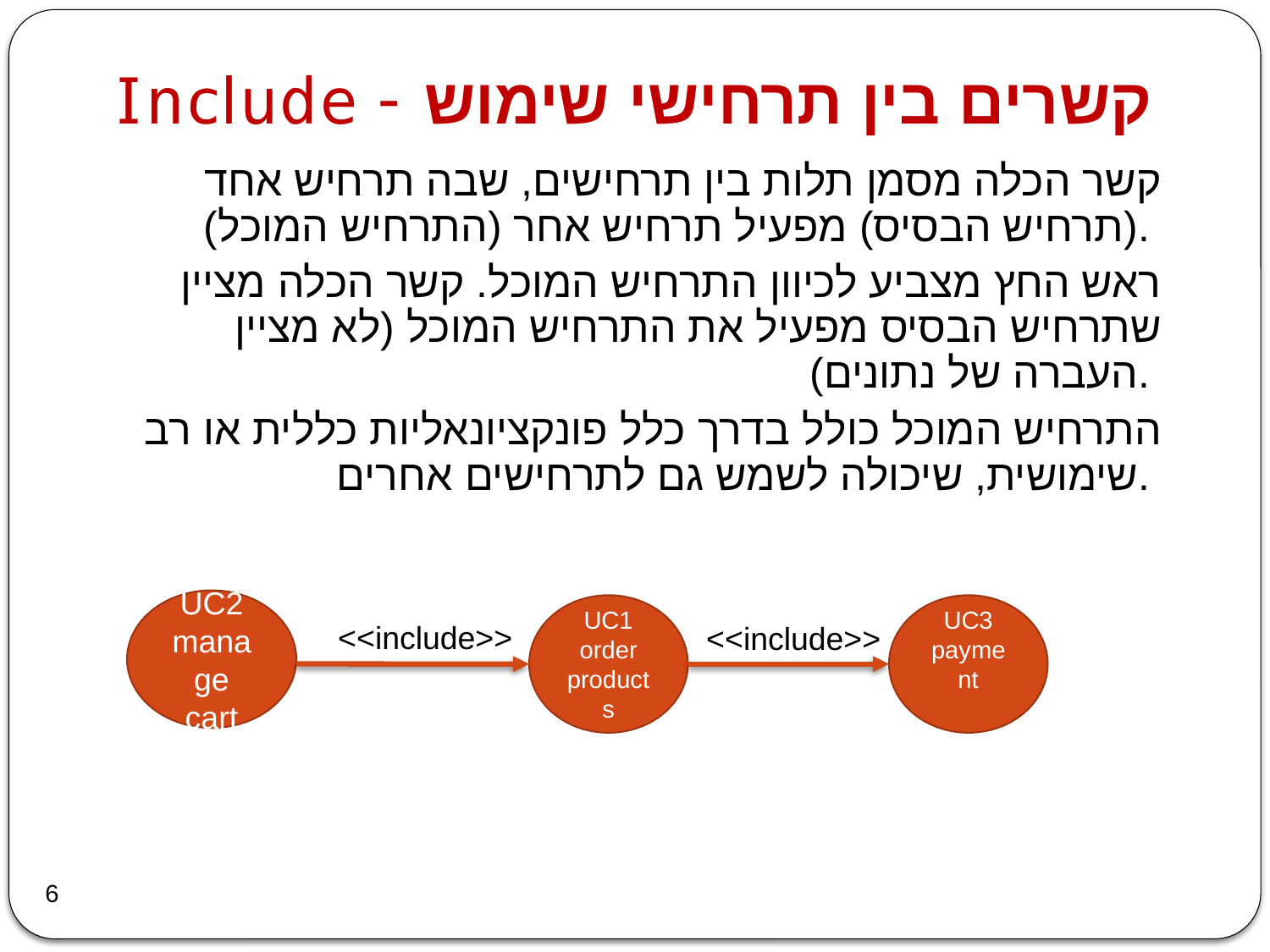

קשרים בין תרחישי שימוש - Include
קשר הכלה מסמן תלות בין תרחישים, שבה תרחיש אחד (תרחיש הבסיס) מפעיל תרחיש אחר (התרחיש המוכל).
ראש החץ מצביע לכיוון התרחיש המוכל. קשר הכלה מציין שתרחיש הבסיס מפעיל את התרחיש המוכל (לא מציין העברה של נתונים).
התרחיש המוכל כולל בדרך כלל פונקציונאליות כללית או רב שימושית, שיכולה לשמש גם לתרחישים אחרים.
UC2
manage cart
UC1
order products
UC3
payment
<<include>>
<<include>>
6